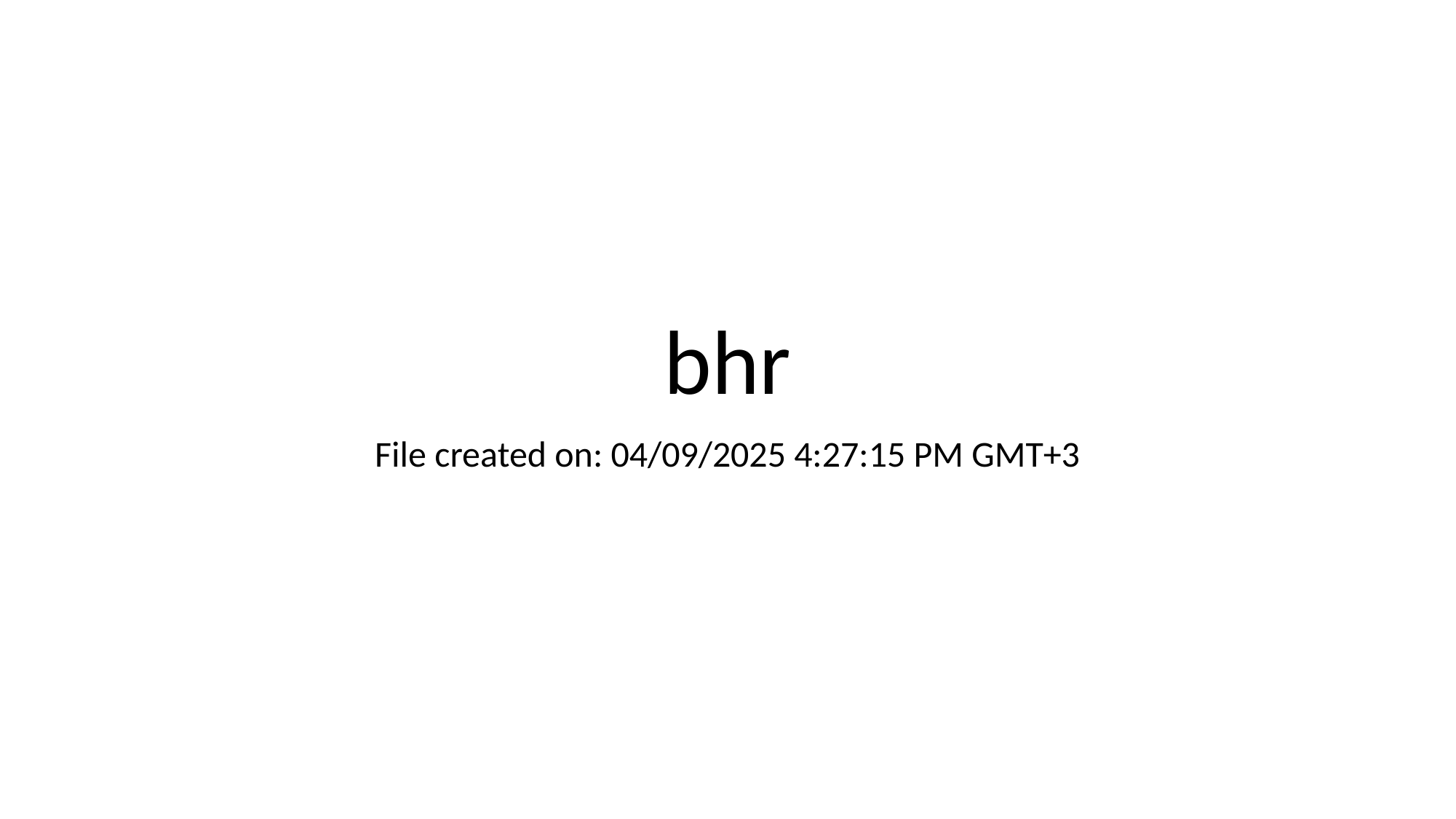

# bhr
File created on: 04/09/2025 4:27:15 PM GMT+3